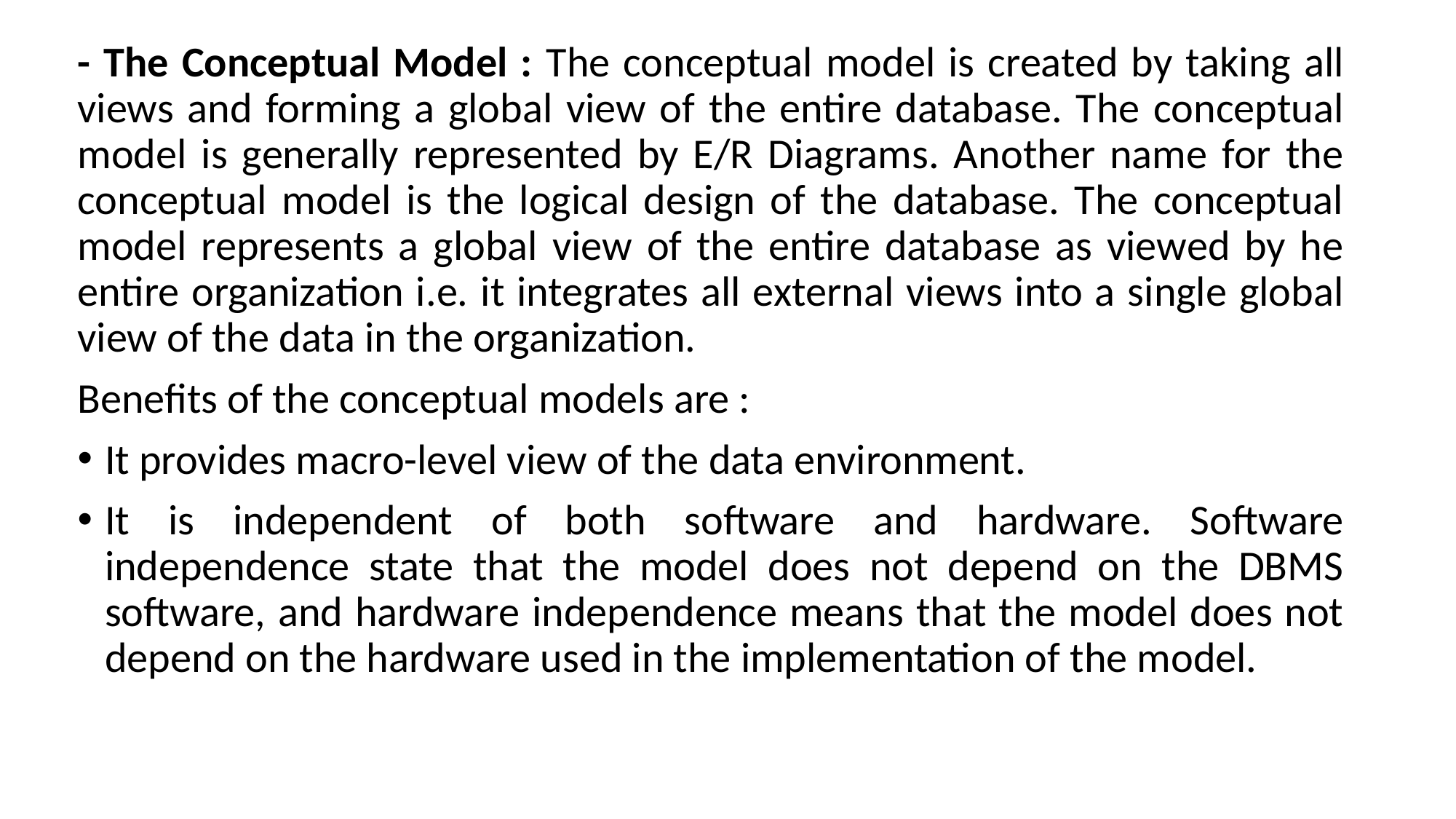

- The Conceptual Model : The conceptual model is created by taking all views and forming a global view of the entire database. The conceptual model is generally represented by E/R Diagrams. Another name for the conceptual model is the logical design of the database. The conceptual model represents a global view of the entire database as viewed by he entire organization i.e. it integrates all external views into a single global view of the data in the organization.
Benefits of the conceptual models are :
It provides macro-level view of the data environment.
It is independent of both software and hardware. Software independence state that the model does not depend on the DBMS software, and hardware independence means that the model does not depend on the hardware used in the implementation of the model.